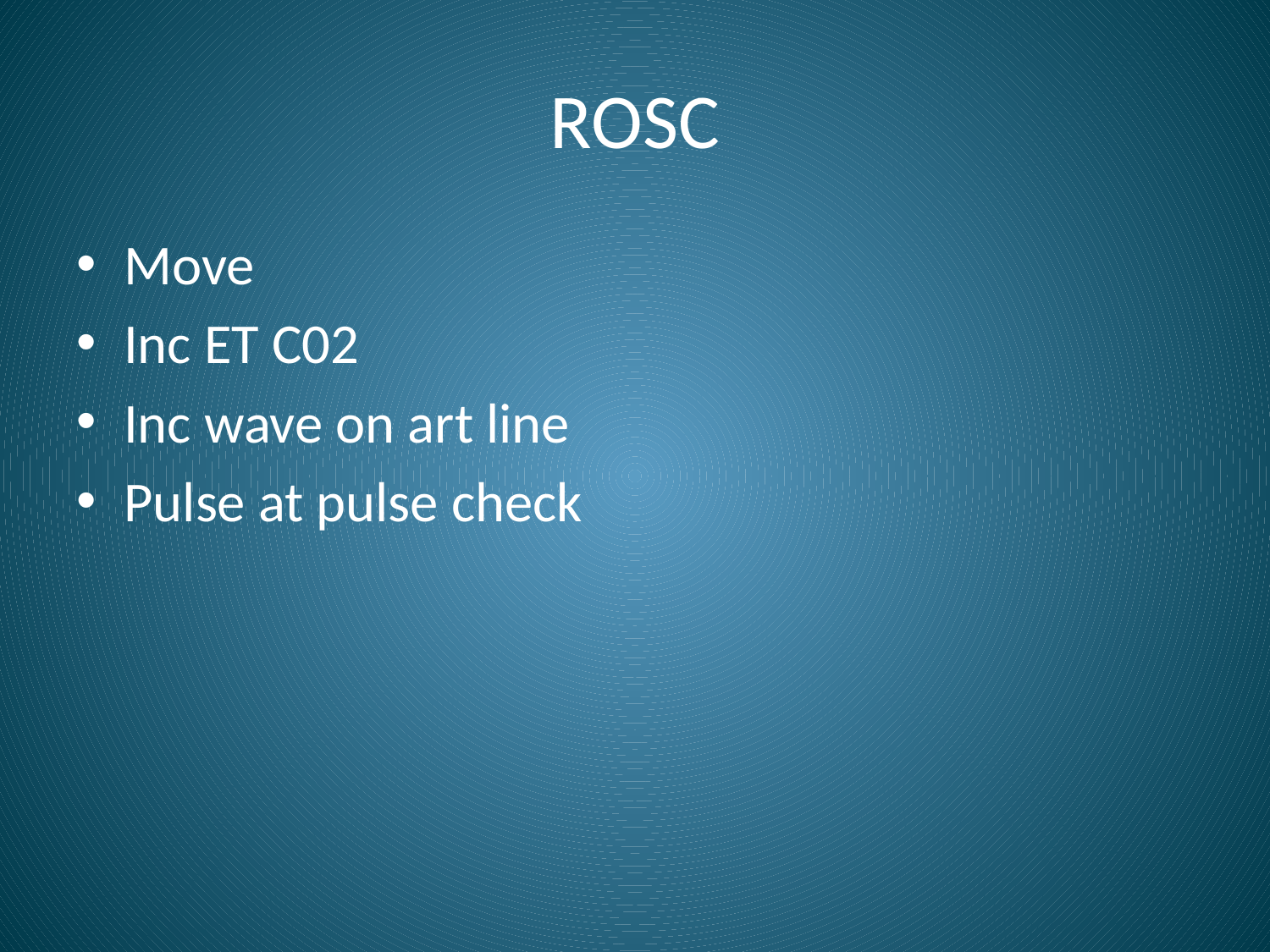

# ROSC
Move
Inc ET C02
Inc wave on art line
Pulse at pulse check